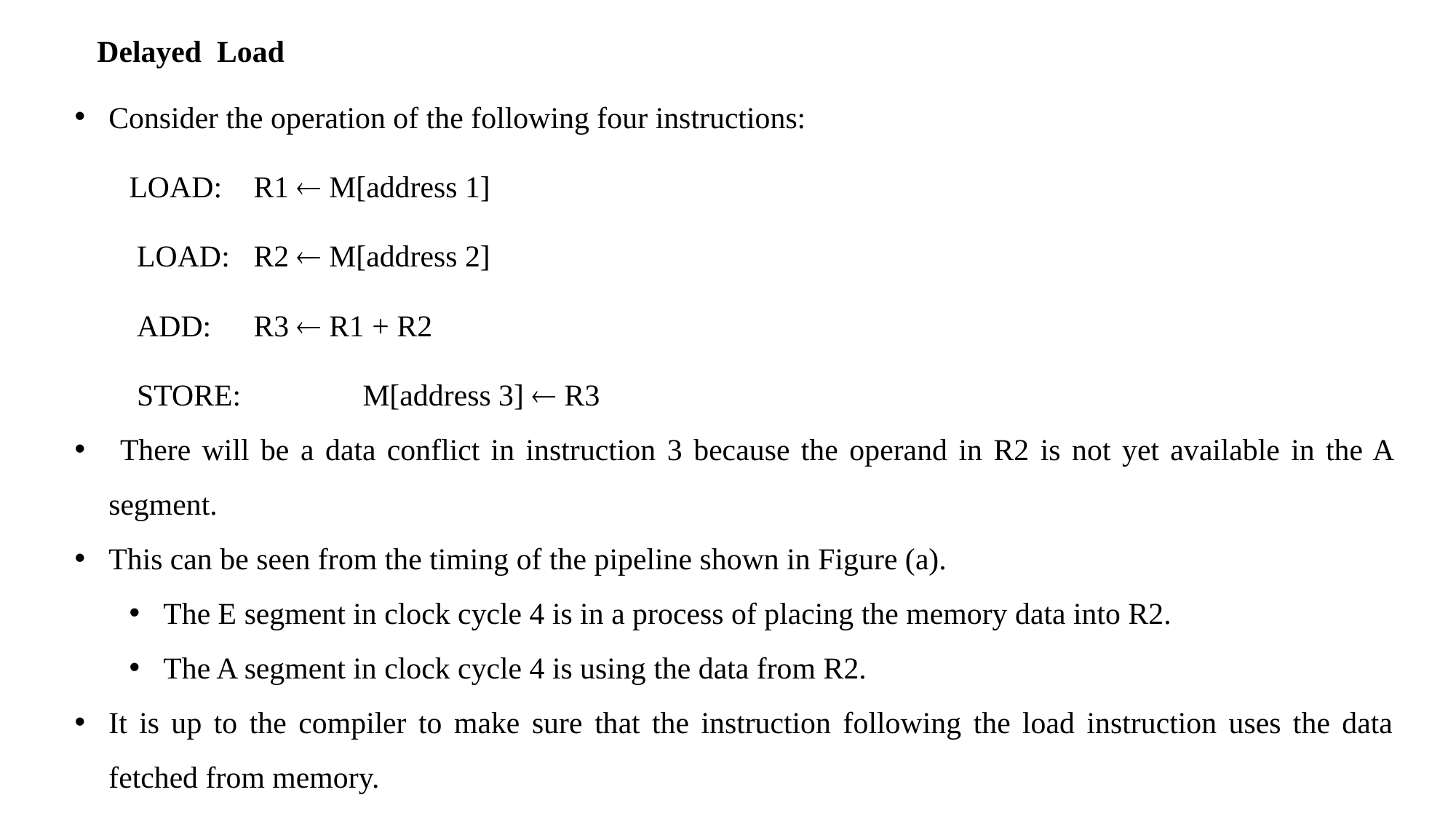

Delayed  Load
Consider the operation of the following four instructions:
LOAD:	  R1 ← M[address 1]
 LOAD:	  R2 ← M[address 2]
 ADD:	  R3 ← R1 + R2
 STORE:	  M[address 3] ← R3
 There will be a data conflict in instruction 3 because the operand in R2 is not yet available in the A segment.
This can be seen from the timing of the pipeline shown in Figure (a).
The E segment in clock cycle 4 is in a process of placing the memory data into R2.
The A segment in clock cycle 4 is using the data from R2.
It is up to the compiler to make sure that the instruction following the load instruction uses the data fetched from memory.